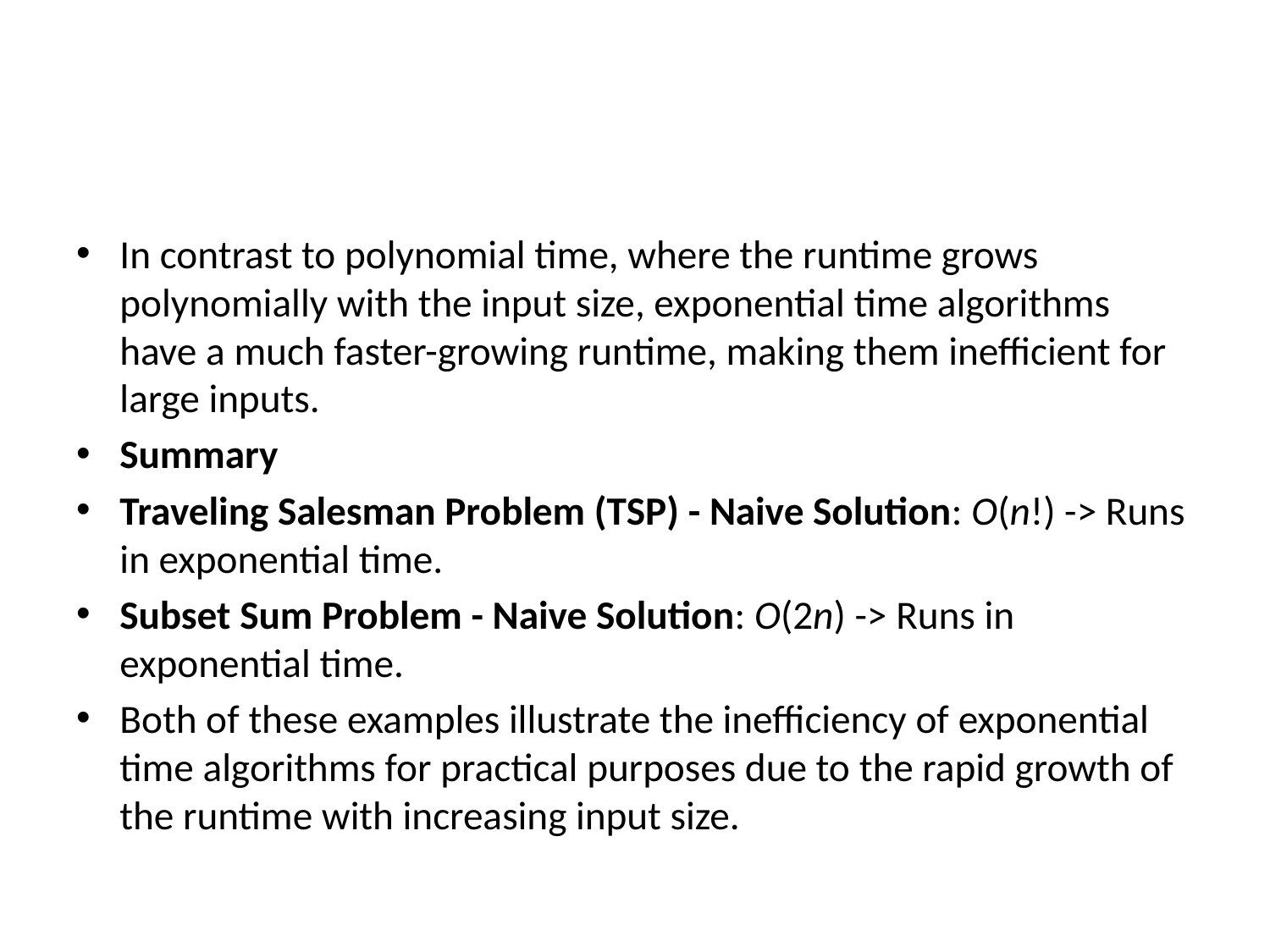

In contrast to polynomial time, where the runtime grows polynomially with the input size, exponential time algorithms have a much faster-growing runtime, making them inefficient for large inputs.
Summary
Traveling Salesman Problem (TSP) - Naive Solution: O(n!) -> Runs in exponential time.
Subset Sum Problem - Naive Solution: O(2n) -> Runs in exponential time.
Both of these examples illustrate the inefficiency of exponential time algorithms for practical purposes due to the rapid growth of the runtime with increasing input size.